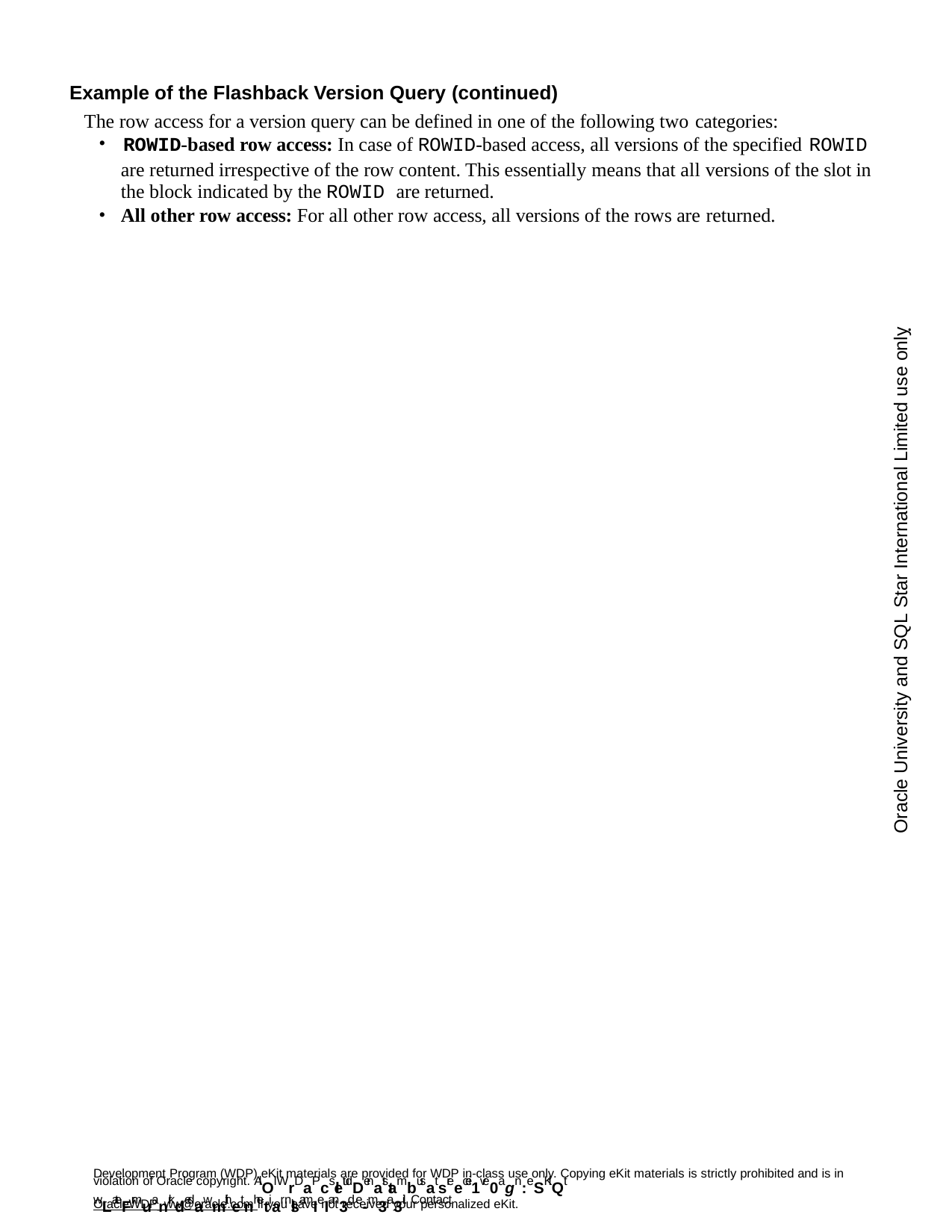

Example of the Flashback Version Query (continued)
The row access for a version query can be defined in one of the following two categories:
ROWID-based row access: In case of ROWID-based access, all versions of the specified ROWID
are returned irrespective of the row content. This essentially means that all versions of the slot in  the block indicated by the ROWID are returned.
All other row access: For all other row access, all versions of the rows are returned.
Oracle University and SQL Star International Limited use onlyฺ
Development Program (WDP) eKit materials are provided for WDP in-class use only. Copying eKit materials is strictly prohibited and is in
violation of Oracle copyright. AlOl WrDaPcsletudDenatstambusat sreecei1ve0agn:eSKiQt wLateFrmuanrkdedawmithetnhetiar nlsamIeI an3d e-m3a3il. Contact
OracleWDP_ww@oracle.com if you have not received your personalized eKit.